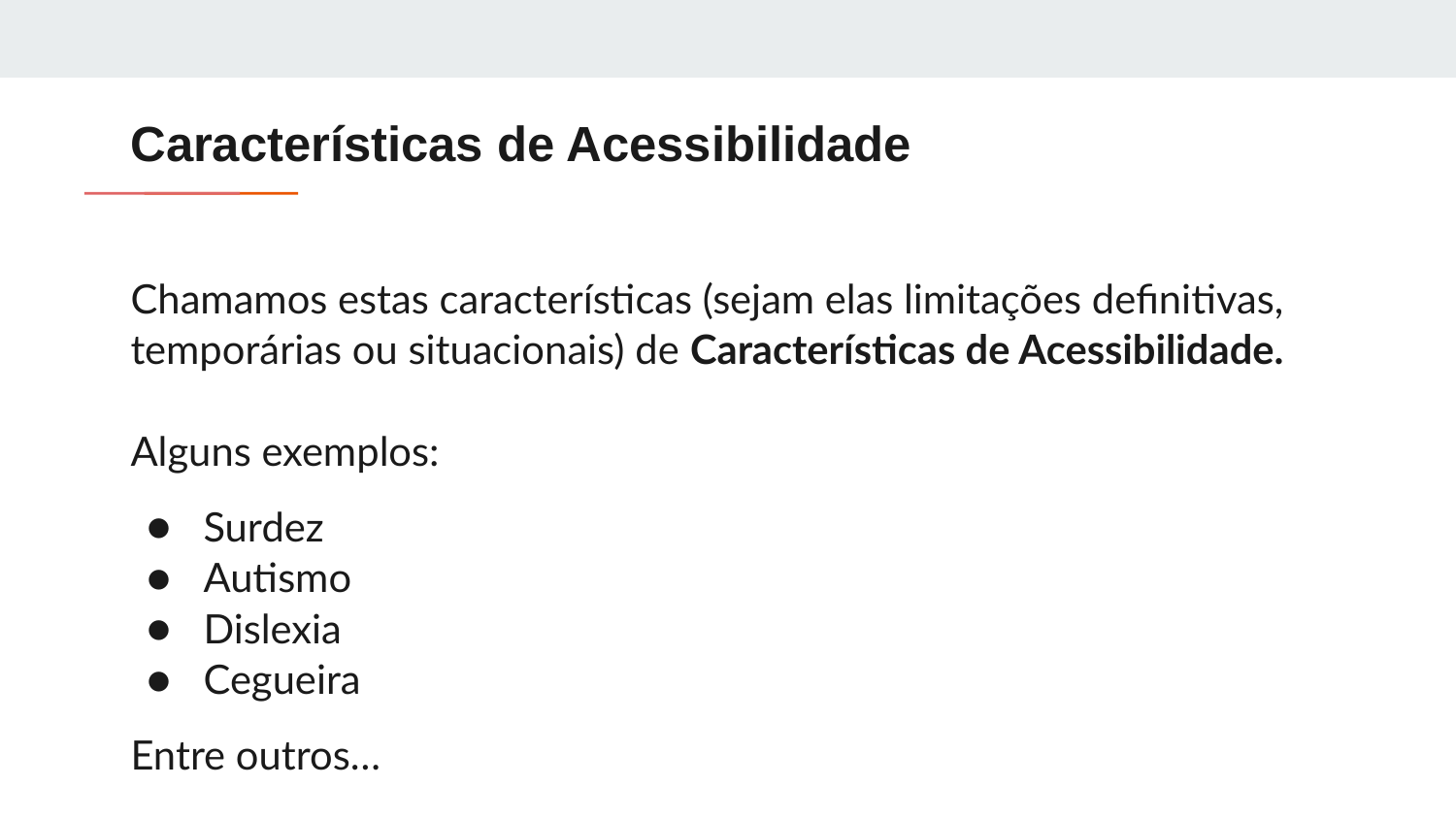

# Características de Acessibilidade
Chamamos estas características (sejam elas limitações definitivas, temporárias ou situacionais) de Características de Acessibilidade.
Alguns exemplos:
Surdez
Autismo
Dislexia
Cegueira
Entre outros…